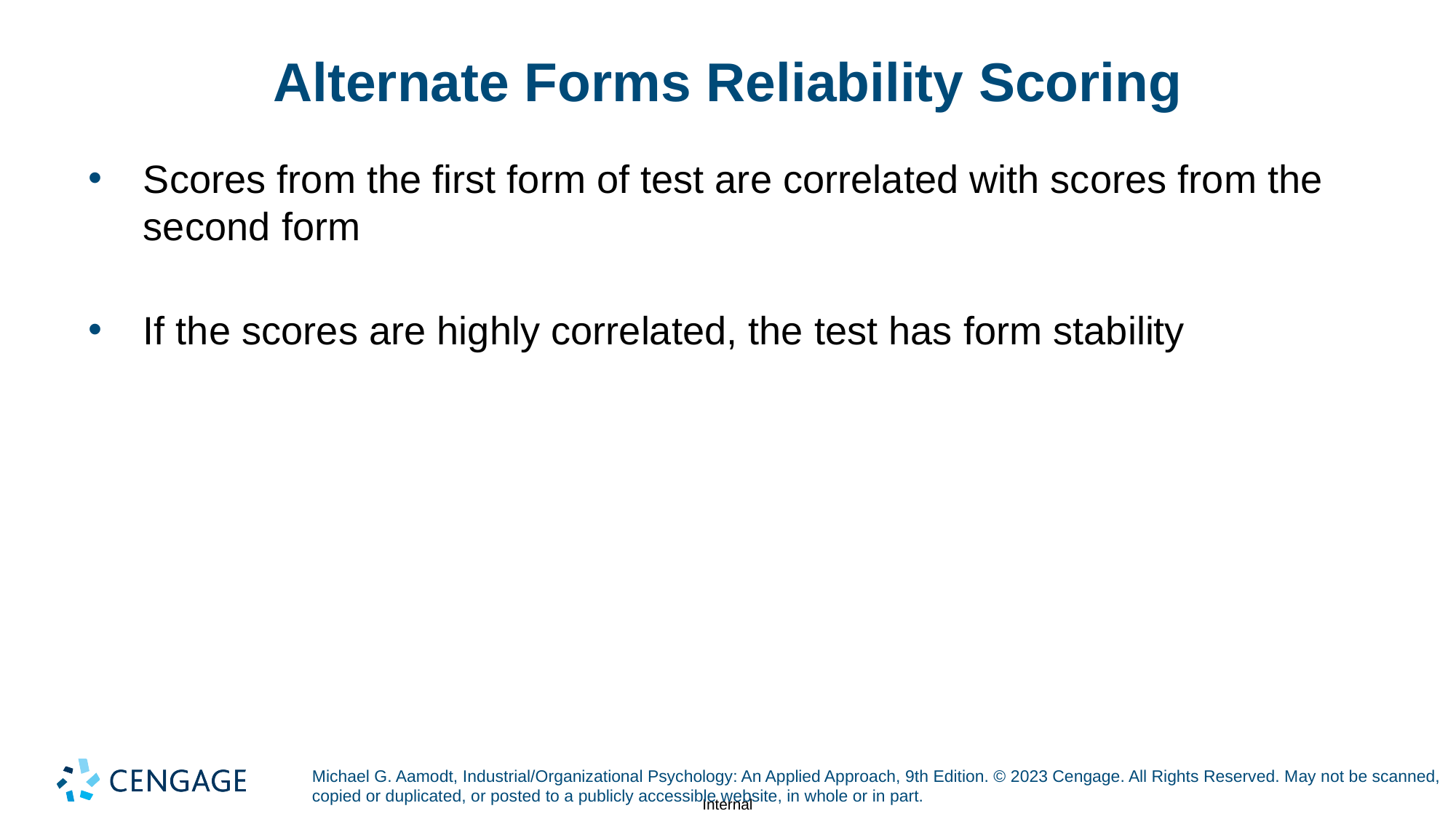

# Alternate Forms Reliability Scoring
Scores from the first form of test are correlated with scores from the second form
If the scores are highly correlated, the test has form stability